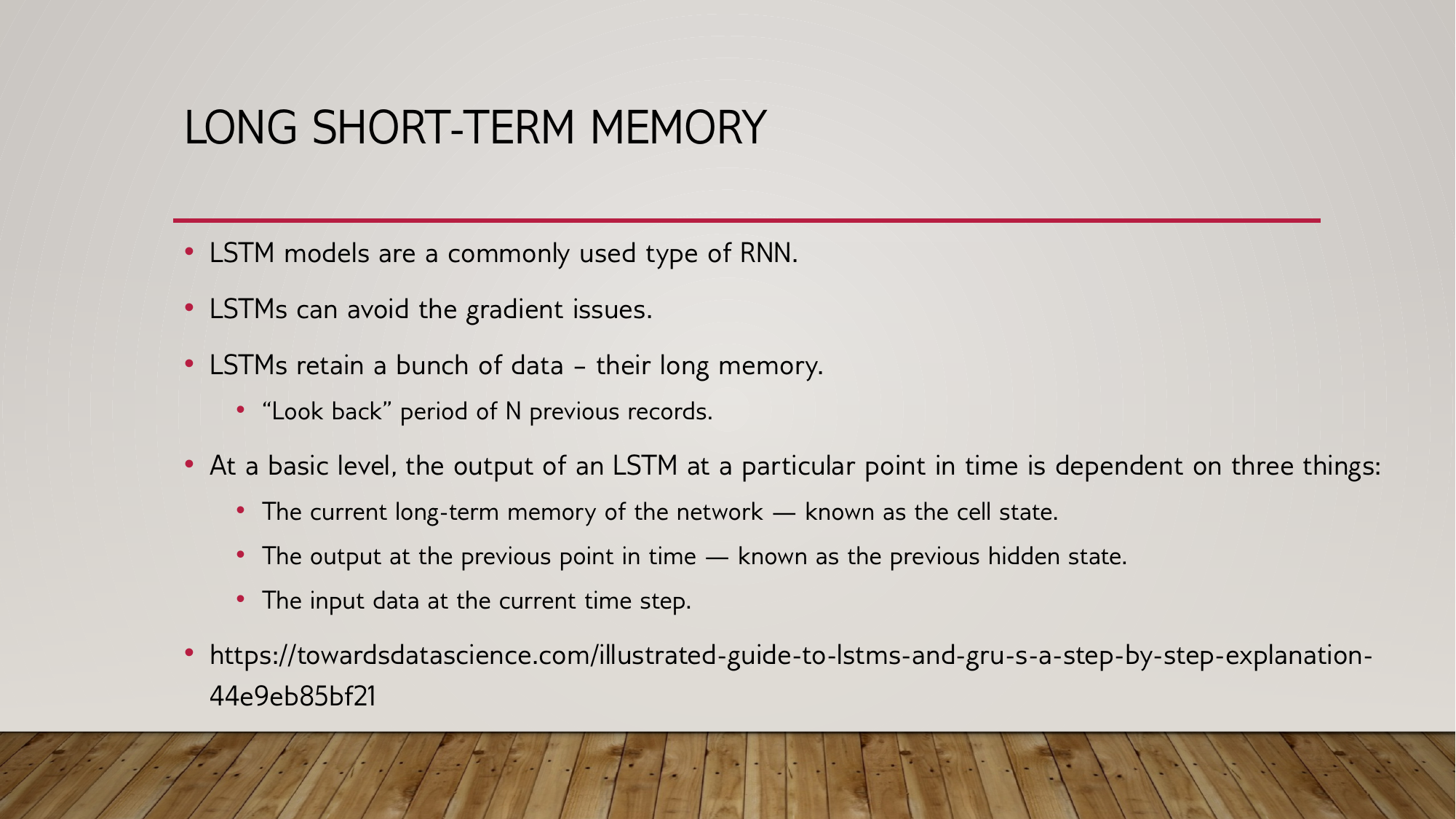

# Long Short-Term Memory
LSTM models are a commonly used type of RNN.
LSTMs can avoid the gradient issues.
LSTMs retain a bunch of data – their long memory.
“Look back” period of N previous records.
At a basic level, the output of an LSTM at a particular point in time is dependent on three things:
The current long-term memory of the network — known as the cell state.
The output at the previous point in time — known as the previous hidden state.
The input data at the current time step.
https://towardsdatascience.com/illustrated-guide-to-lstms-and-gru-s-a-step-by-step-explanation-44e9eb85bf21